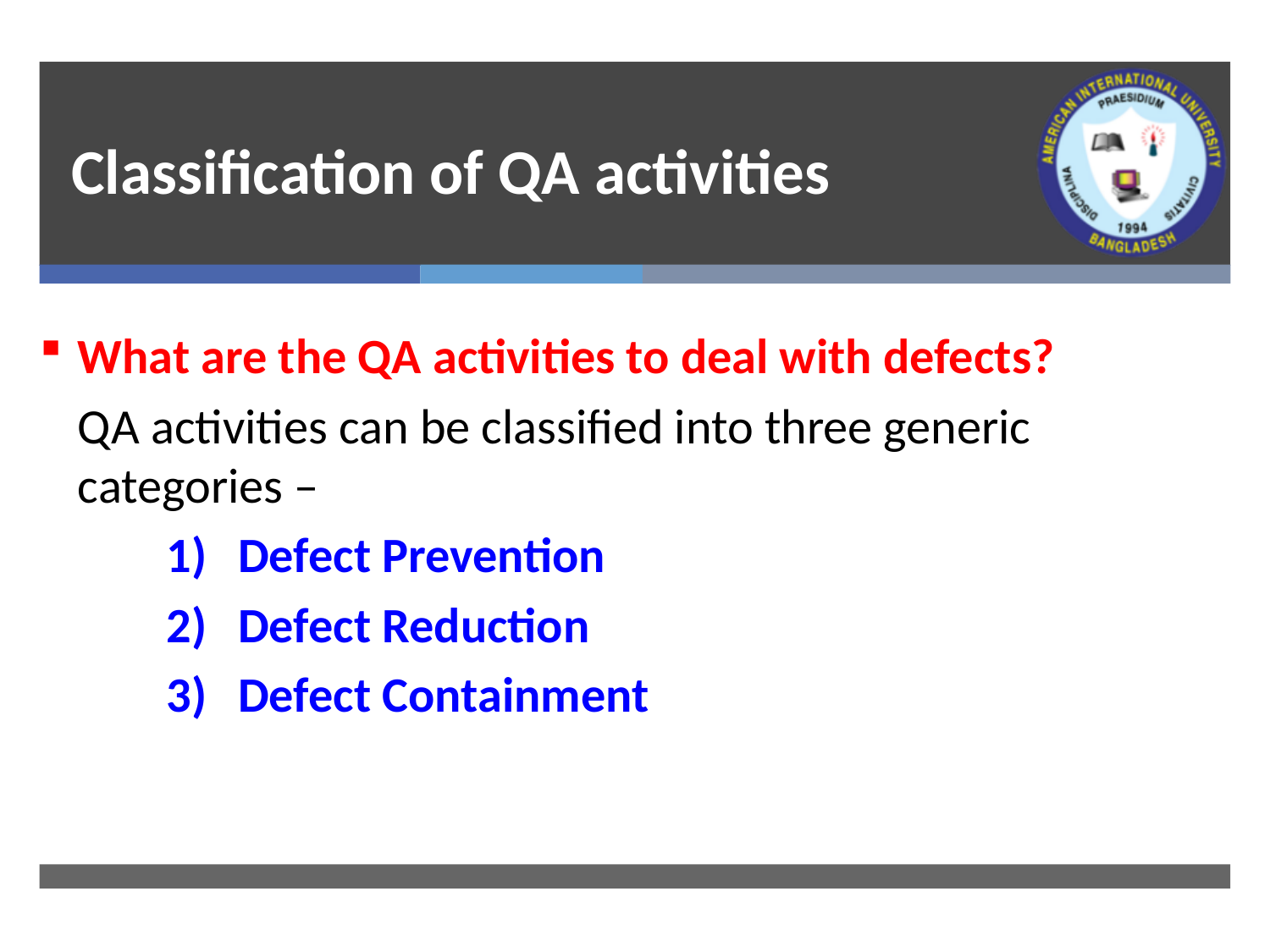

# Classification of QA activities
What are the QA activities to deal with defects?
	QA activities can be classified into three generic categories –
Defect Prevention
Defect Reduction
Defect Containment